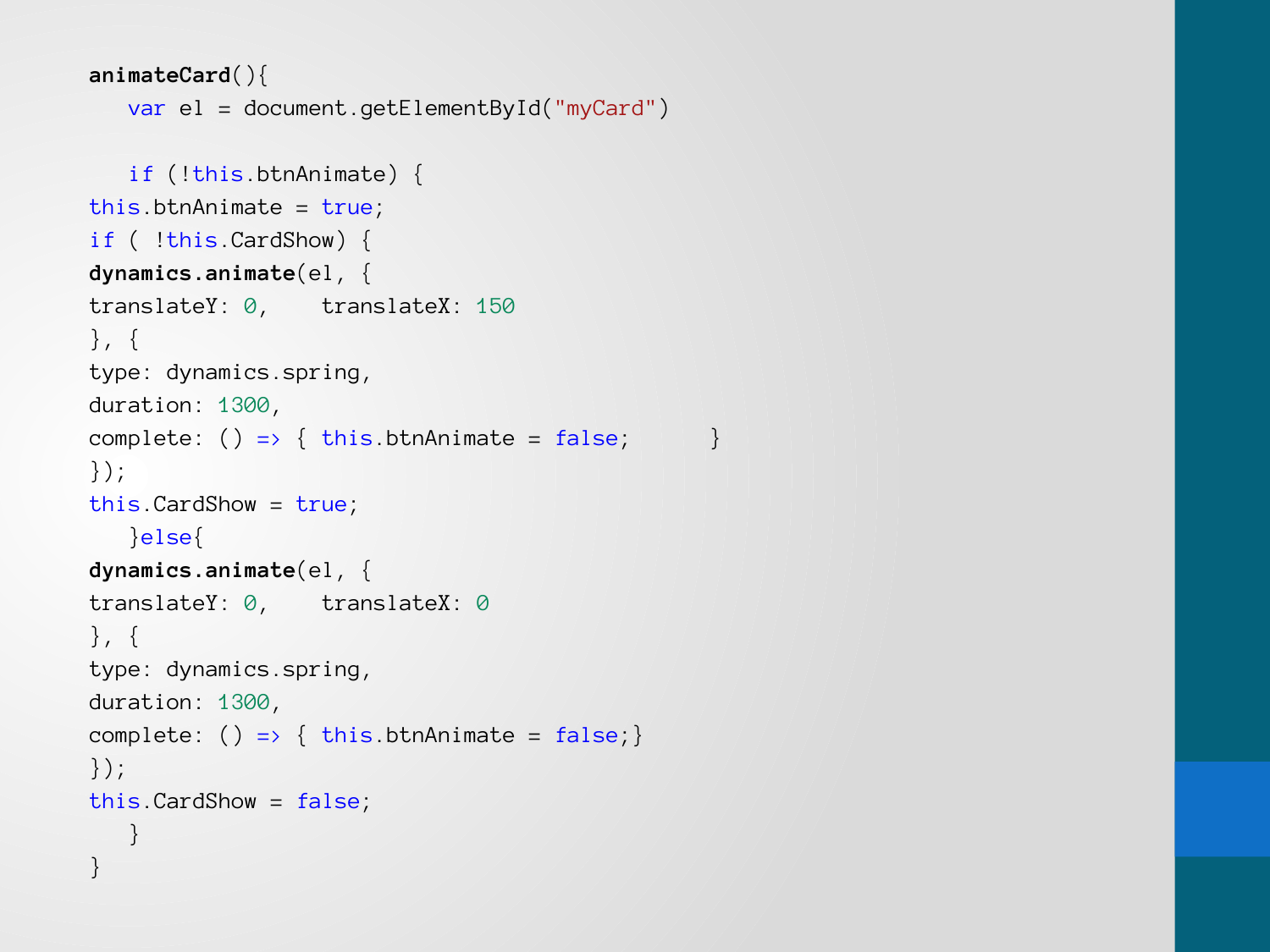

animateCard(){
   var el = document.getElementById("myCard")

   if (!this.btnAnimate) {
	this.btnAnimate = true;
	if ( !this.CardShow) {
	dynamics.animate(el, {
		translateY: 0,	translateX: 150
	}, {
	type: dynamics.spring,
	duration: 1300,
	complete: () => {	this.btnAnimate = false; 	}
	});
	this.CardShow = true;
   }else{
	dynamics.animate(el, {
		translateY: 0,	translateX: 0
	}, {
	type: dynamics.spring,
	duration: 1300,
	complete: () => {	this.btnAnimate = false;	}
	});
	this.CardShow = false;
   }
}